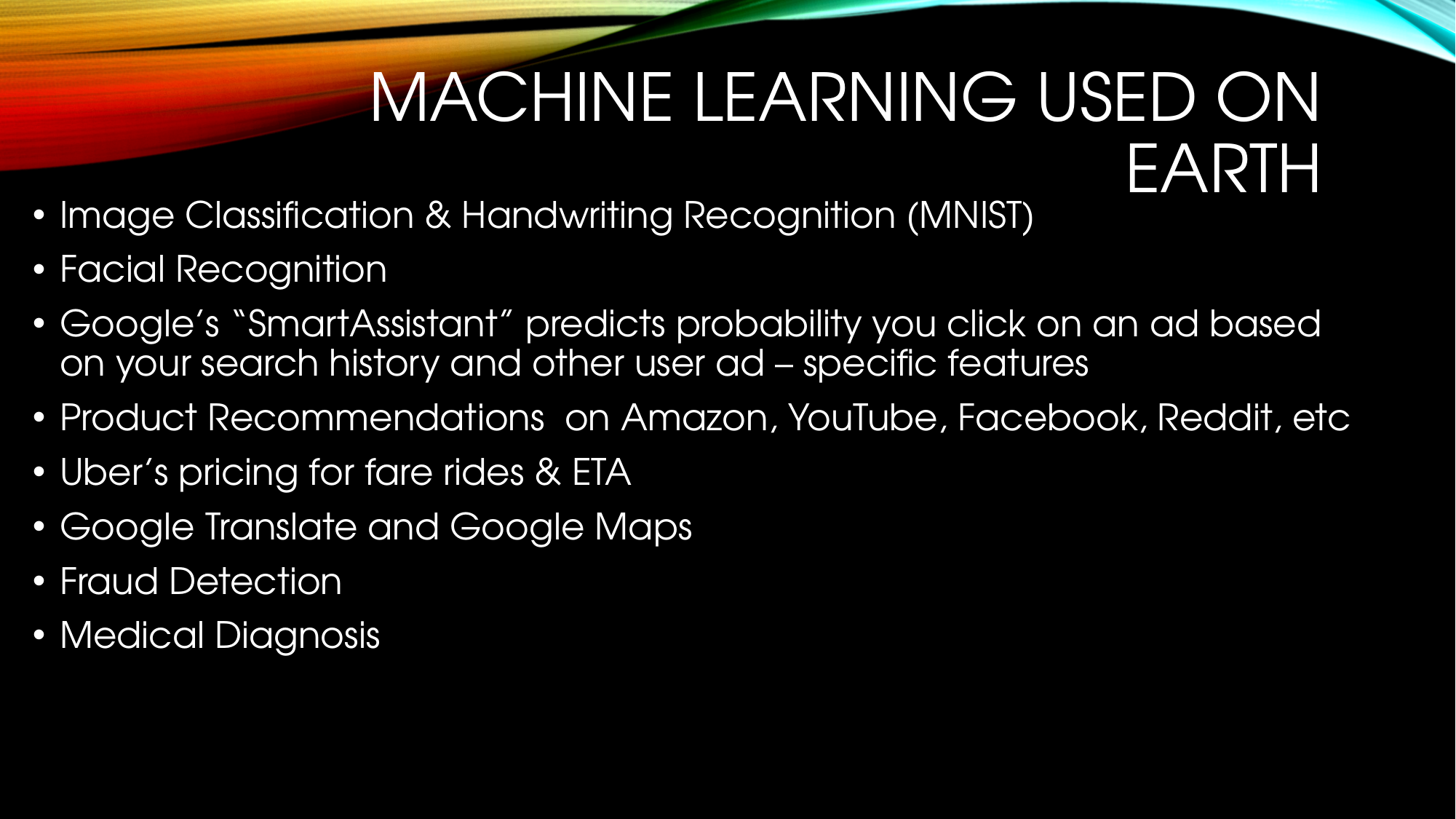

# Machine learning Used on earth
Image Classification & Handwriting Recognition (MNIST)
Facial Recognition
Google’s “SmartAssistant” predicts probability you click on an ad based on your search history and other user ad – specific features
Product Recommendations  on Amazon, YouTube, Facebook, Reddit, etc
Uber’s pricing for fare rides & ETA
Google Translate and Google Maps
Fraud Detection
Medical Diagnosis